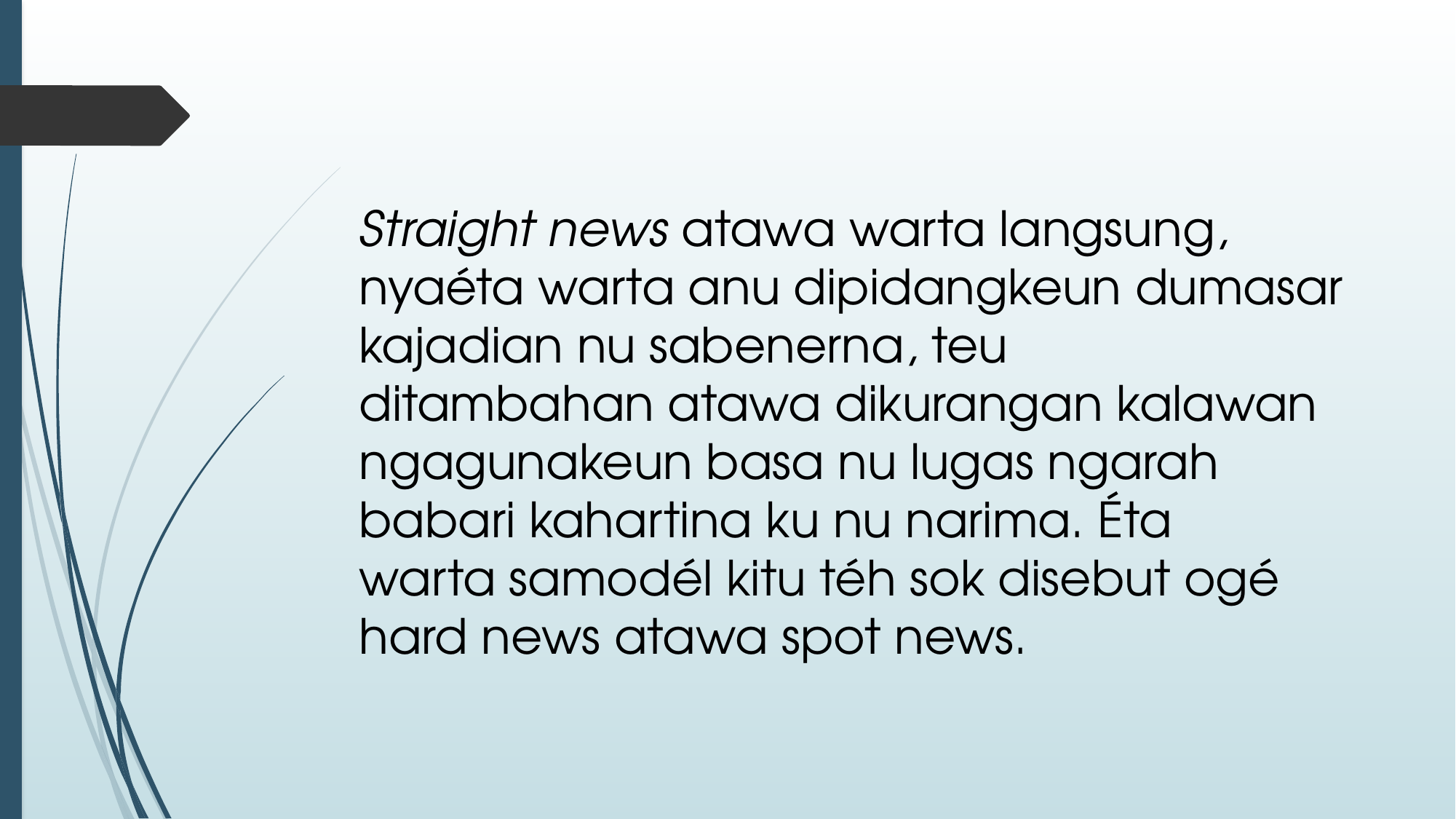

Straight news atawa warta langsung, nyaéta warta anu dipidangkeun dumasar kajadian nu sabenerna, teu
ditambahan atawa dikurangan kalawan ngagunakeun basa nu lugas ngarah babari kahartina ku nu narima. Éta
warta samodél kitu téh sok disebut ogé hard news atawa spot news.